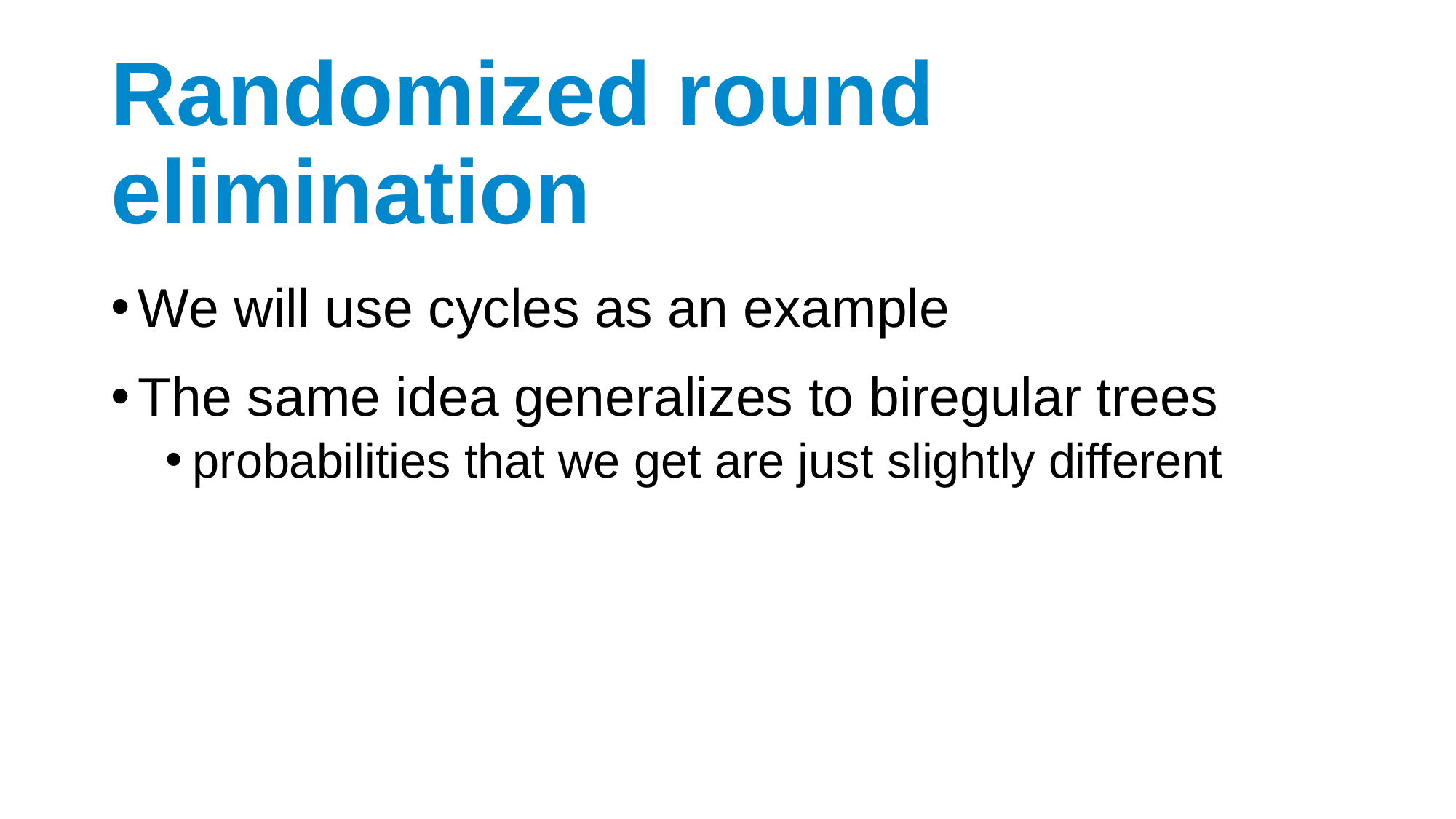

# Randomized round elimination
We will use cycles as an example
The same idea generalizes to biregular trees
probabilities that we get are just slightly different